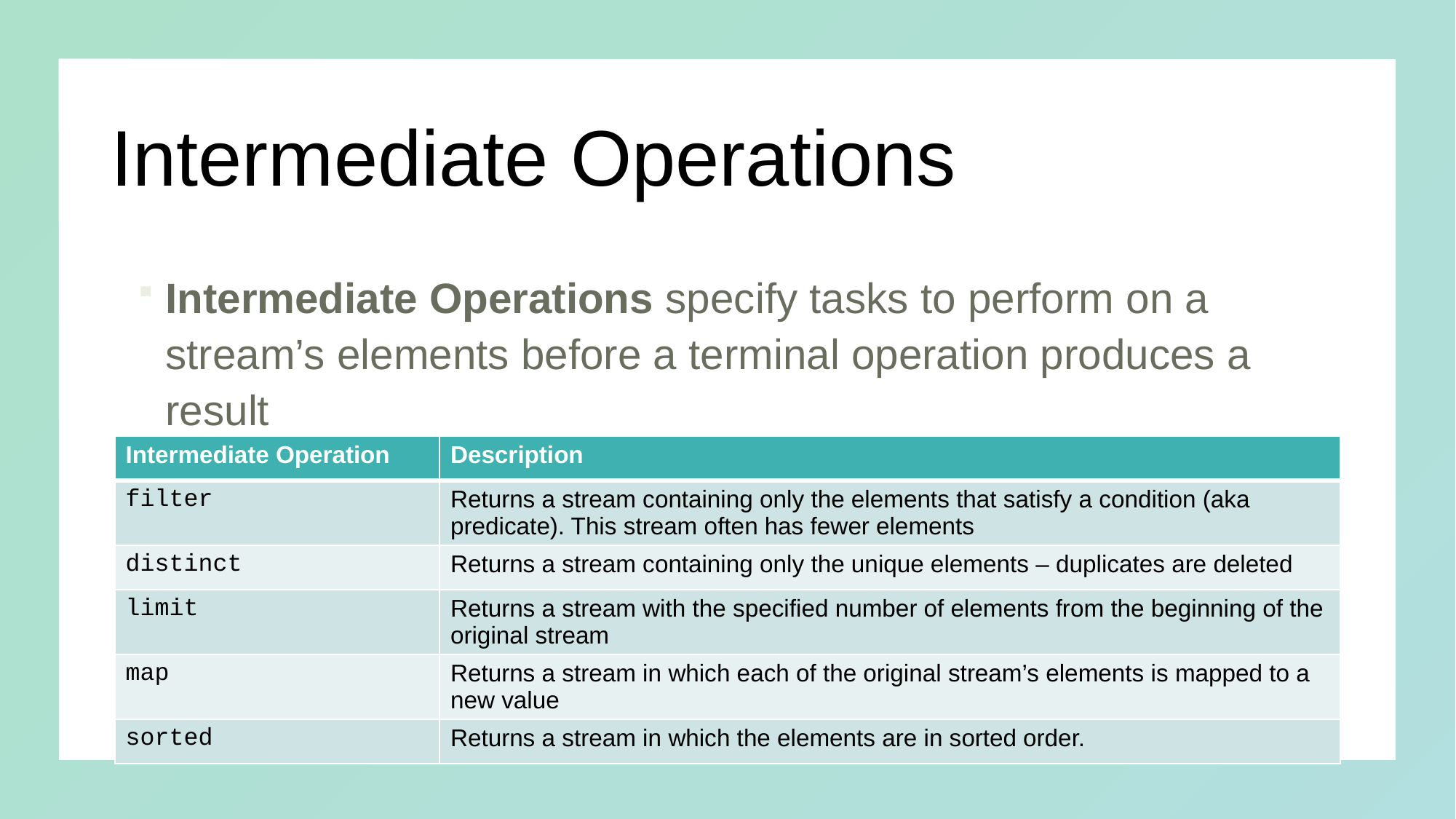

# Intermediate Operations
Intermediate Operations specify tasks to perform on a stream’s elements before a terminal operation produces a result

| Intermediate Operation | Description |
| --- | --- |
| filter | Returns a stream containing only the elements that satisfy a condition (aka predicate). This stream often has fewer elements |
| distinct | Returns a stream containing only the unique elements – duplicates are deleted |
| limit | Returns a stream with the specified number of elements from the beginning of the original stream |
| map | Returns a stream in which each of the original stream’s elements is mapped to a new value |
| sorted | Returns a stream in which the elements are in sorted order. |